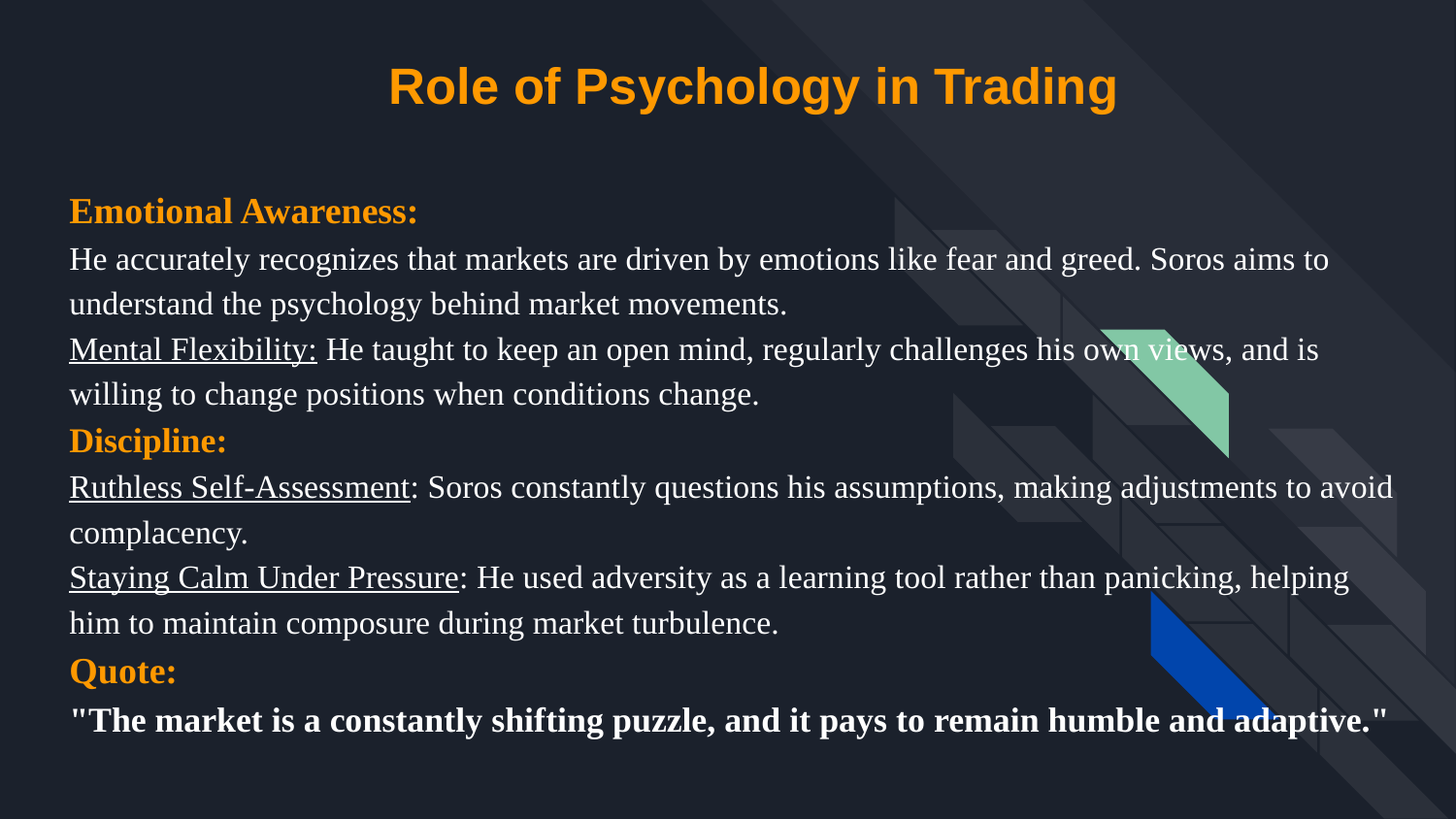

Role of Psychology in Trading
# Emotional Awareness:
He accurately recognizes that markets are driven by emotions like fear and greed. Soros aims to understand the psychology behind market movements.
Mental Flexibility: He taught to keep an open mind, regularly challenges his own views, and is willing to change positions when conditions change.
Discipline:
Ruthless Self-Assessment: Soros constantly questions his assumptions, making adjustments to avoid complacency.
Staying Calm Under Pressure: He used adversity as a learning tool rather than panicking, helping him to maintain composure during market turbulence.
Quote:
"The market is a constantly shifting puzzle, and it pays to remain humble and adaptive."